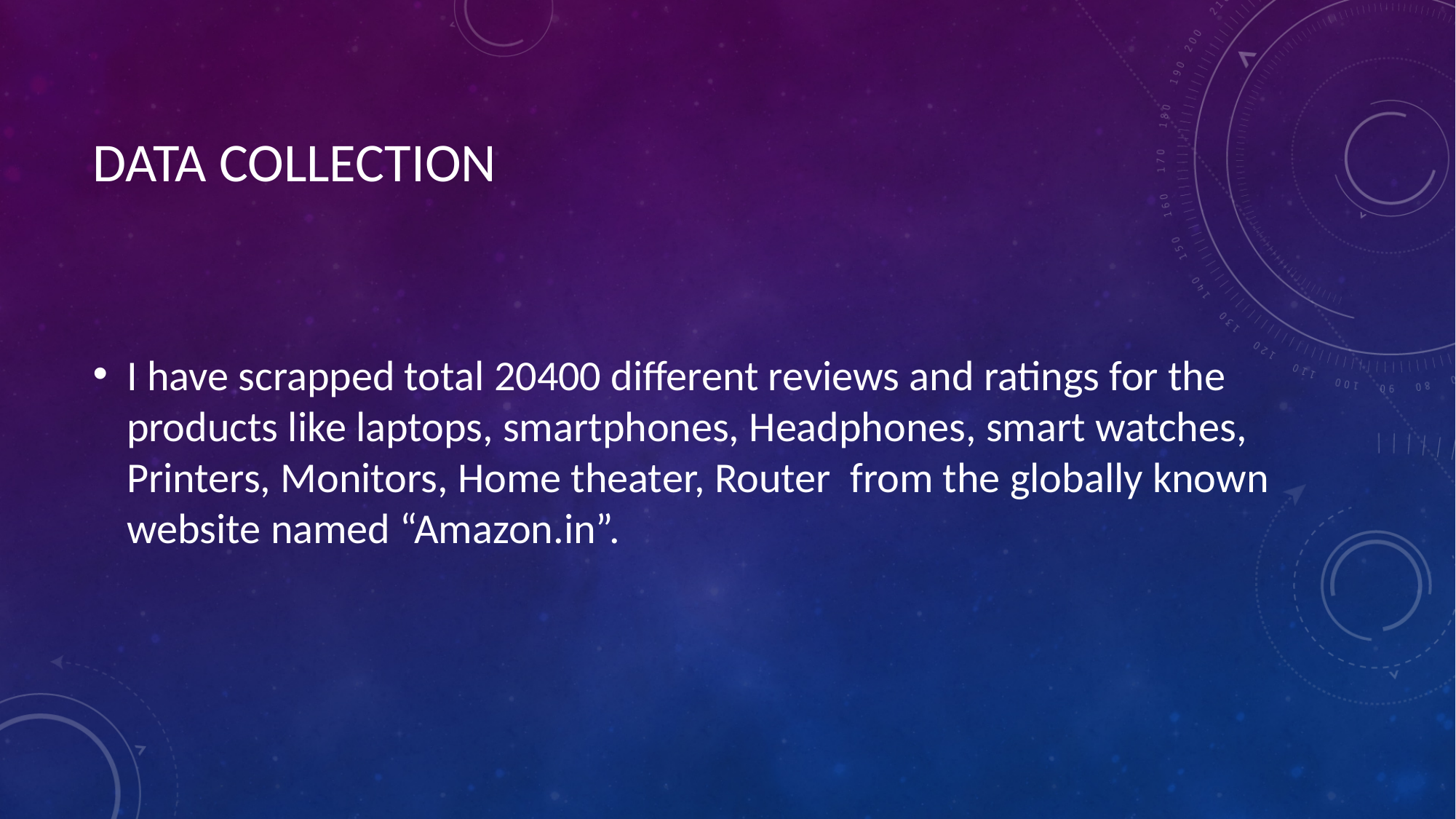

# Data collection
I have scrapped total 20400 different reviews and ratings for the products like laptops, smartphones, Headphones, smart watches, Printers, Monitors, Home theater, Router  from the globally known website named “Amazon.in”.